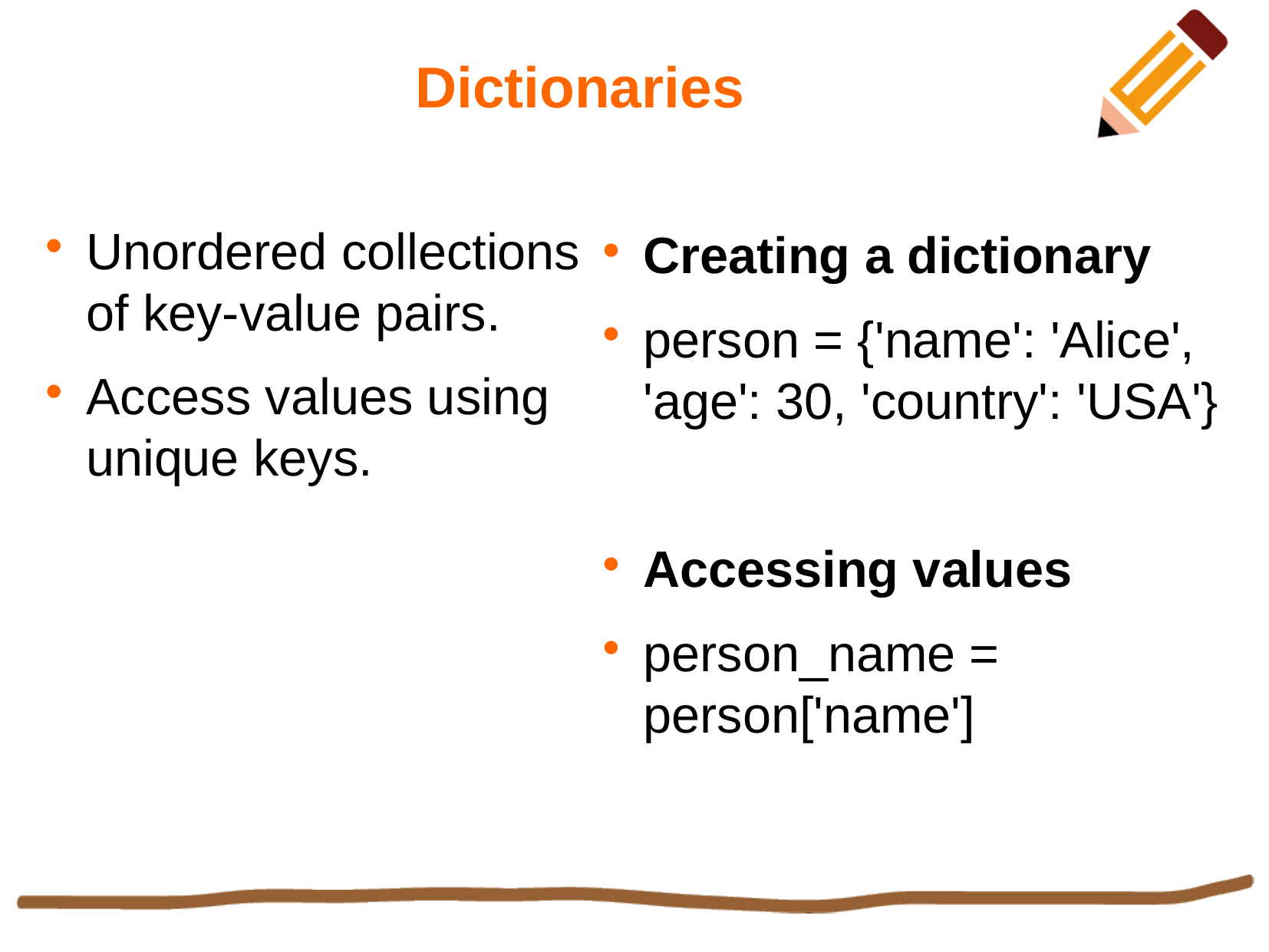

Dictionaries
Unordered collections of key-value pairs.
Access values using unique keys.
Creating a dictionary
person = {'name': 'Alice', 'age': 30, 'country': 'USA'}

Accessing values
person_name = person['name']